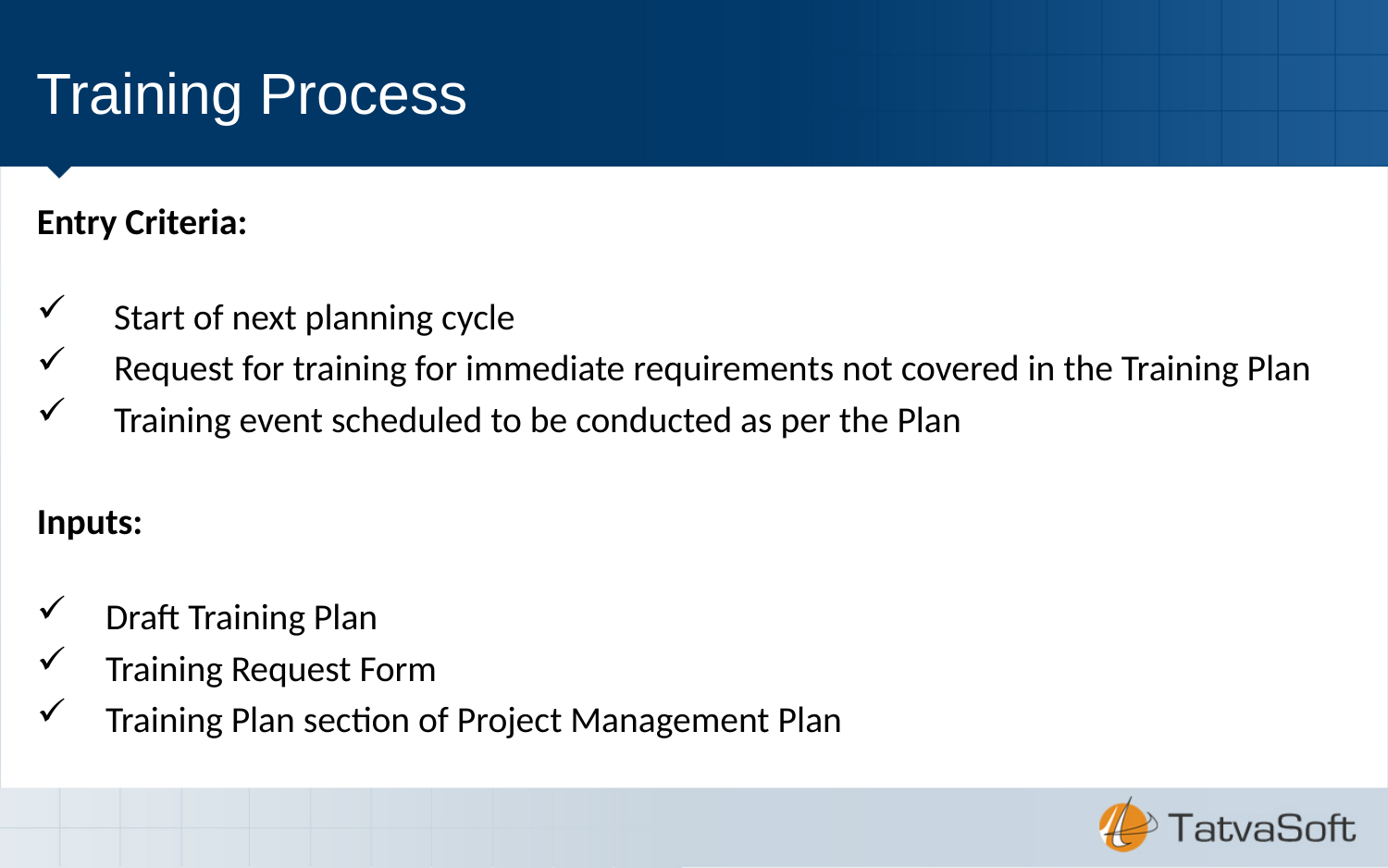

# Training Process
Entry Criteria:
   Start of next planning cycle
   Request for training for immediate requirements not covered in the Training Plan
   Training event scheduled to be conducted as per the Plan

Inputs:
  Draft Training Plan
  Training Request Form
  Training Plan section of Project Management Plan